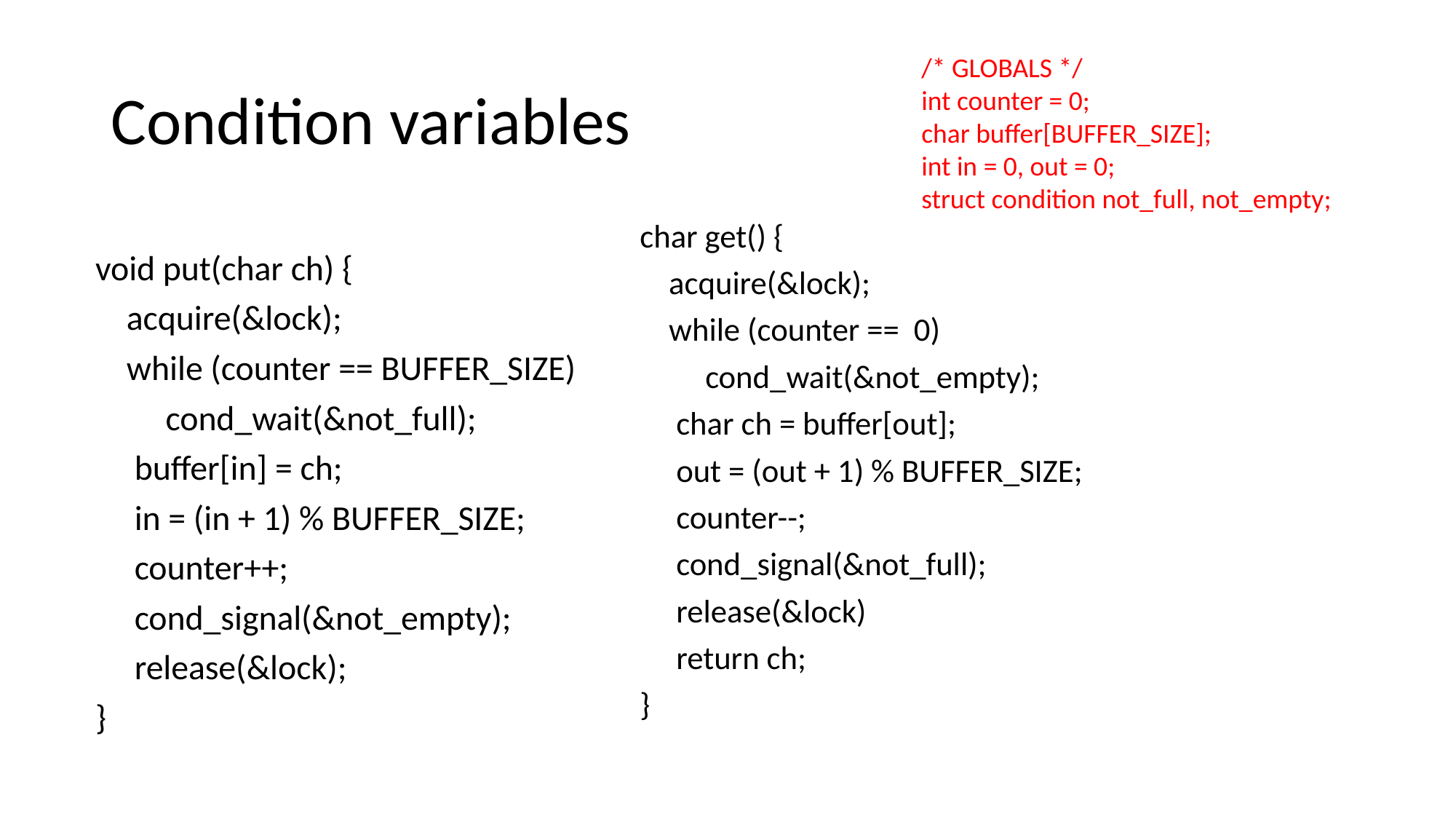

# Condition variables
/* GLOBALS */
int counter = 0;
char buffer[BUFFER_SIZE];
int in = 0, out = 0;
struct condition not_full, not_empty;

void put(char ch) {
    acquire(&lock);
    while (counter == BUFFER_SIZE)
         cond_wait(&not_full);
     buffer[in] = ch;
     in = (in + 1) % BUFFER_SIZE;
     counter++;
     cond_signal(&not_empty);
     release(&lock);
}
char get() {
    acquire(&lock);
    while (counter ==  0)
         cond_wait(&not_empty);
     char ch = buffer[out];
     out = (out + 1) % BUFFER_SIZE;
     counter--;
     cond_signal(&not_full);
     release(&lock)
     return ch;
}